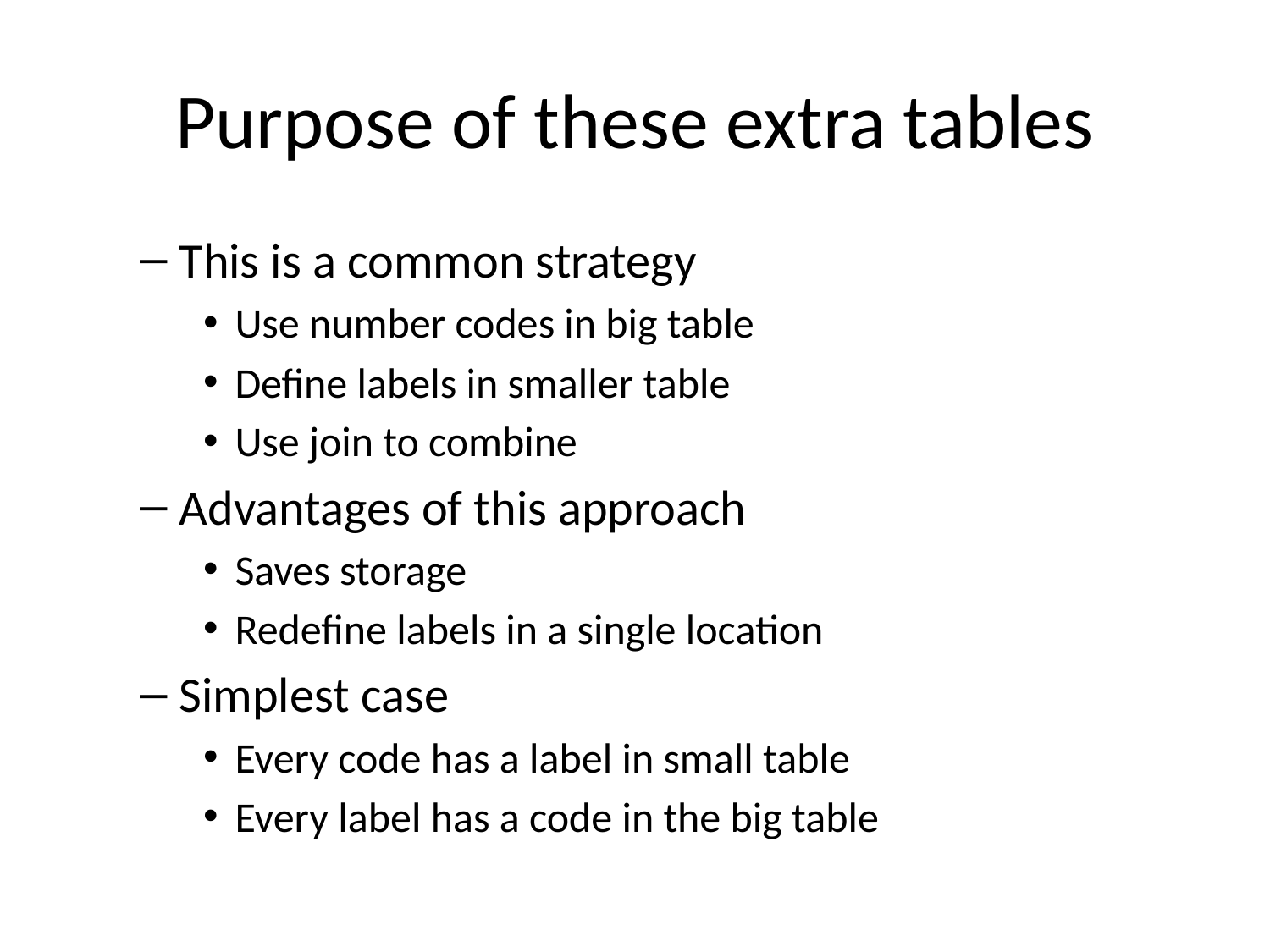

# Purpose of these extra tables
This is a common strategy
Use number codes in big table
Define labels in smaller table
Use join to combine
Advantages of this approach
Saves storage
Redefine labels in a single location
Simplest case
Every code has a label in small table
Every label has a code in the big table